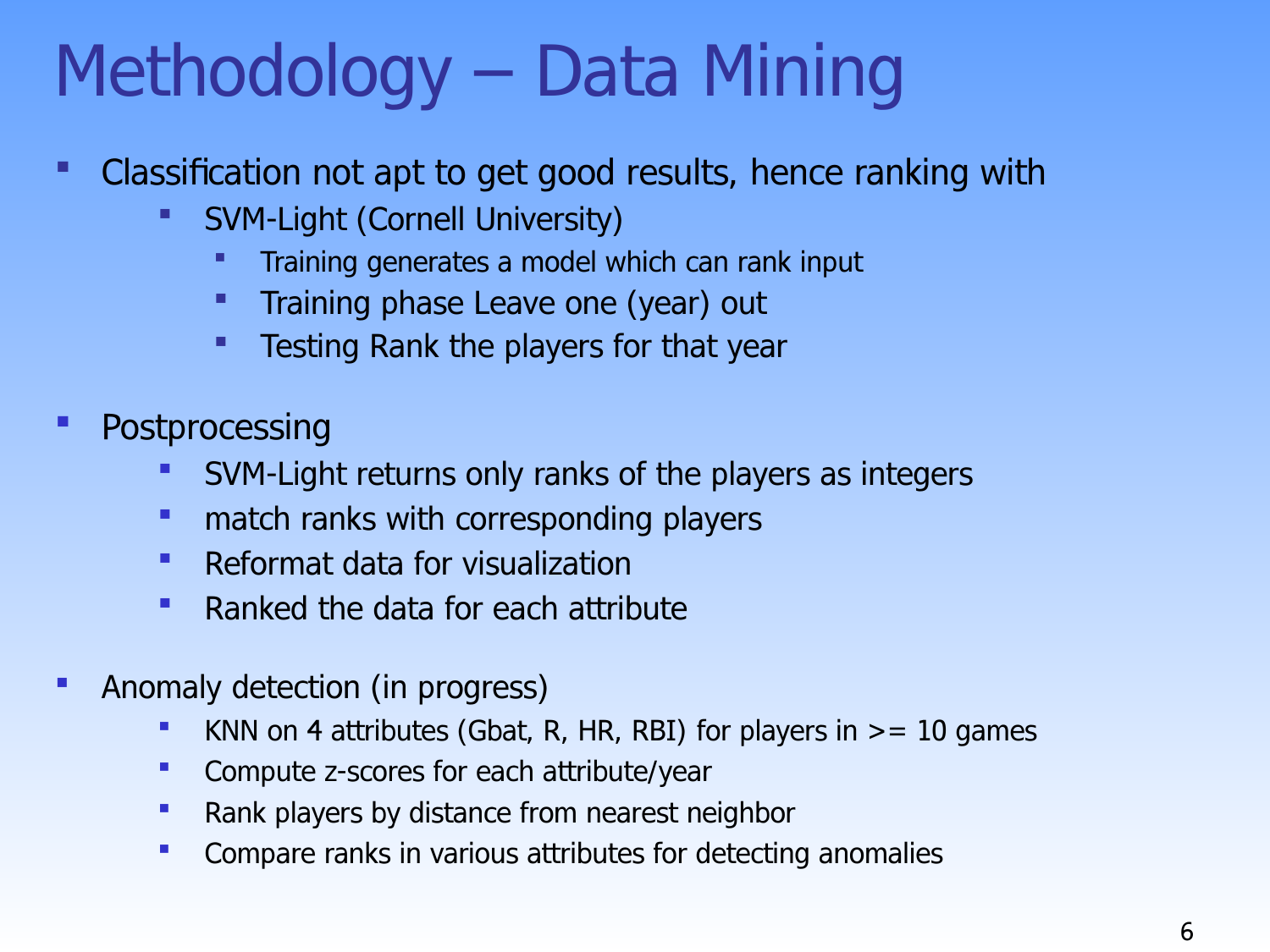

Methodology – Data Mining
Classification not apt to get good results, hence ranking with‏
SVM-Light (Cornell University)‏
Training generates a model which can rank input
Training phase Leave one (year) out
Testing Rank the players for that year
Postprocessing
SVM-Light returns only ranks of the players as integers
match ranks with corresponding players
Reformat data for visualization
Ranked the data for each attribute
Anomaly detection (in progress)
KNN on 4 attributes (Gbat, R, HR, RBI)‏ for players in >= 10 games
Compute z-scores for each attribute/year
Rank players by distance from nearest neighbor
Compare ranks in various attributes for detecting anomalies

6